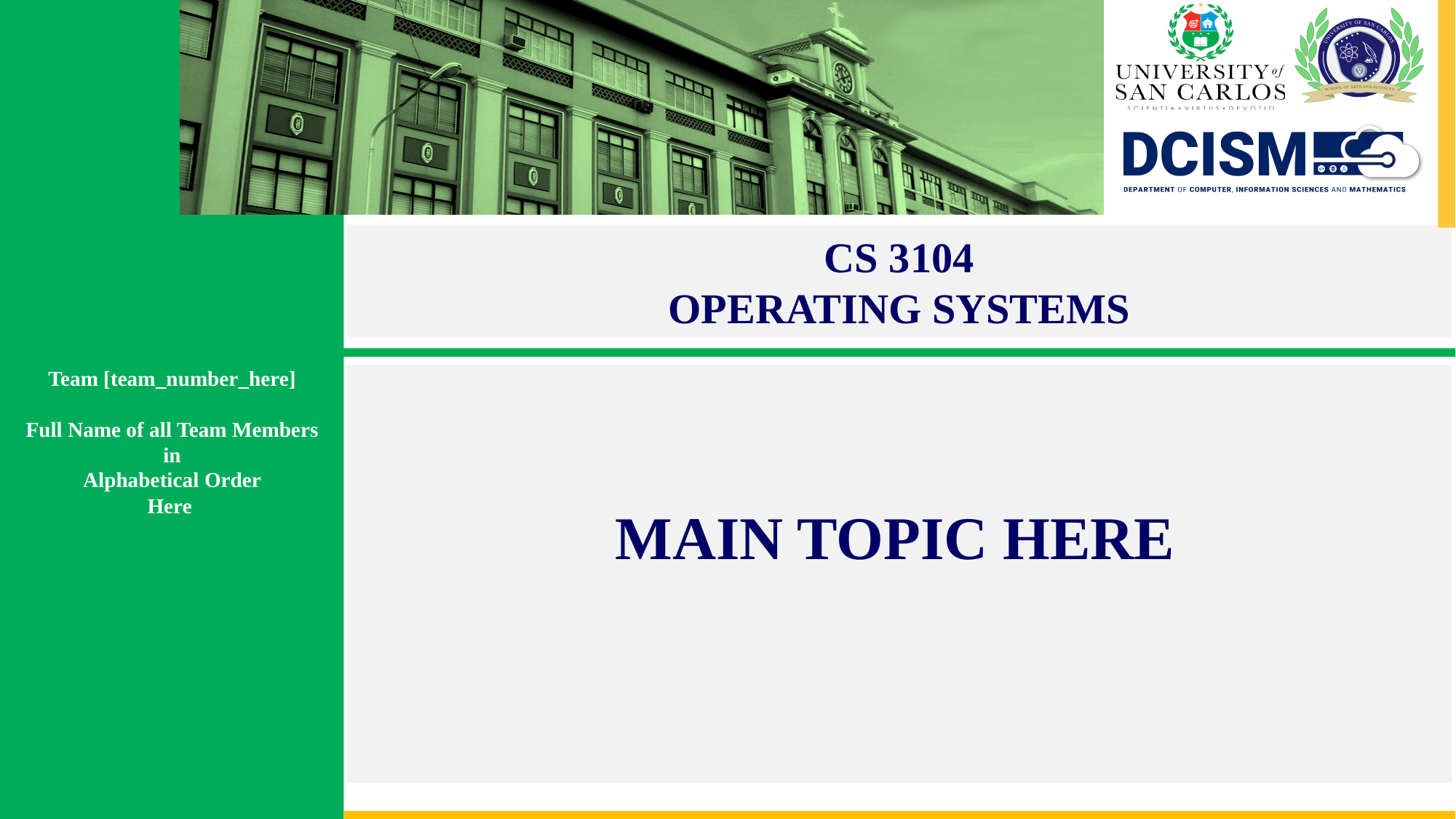

Team [team_number_here]
Full Name of all Team Members
in
Alphabetical Order
Here
MAIN TOPIC HERE